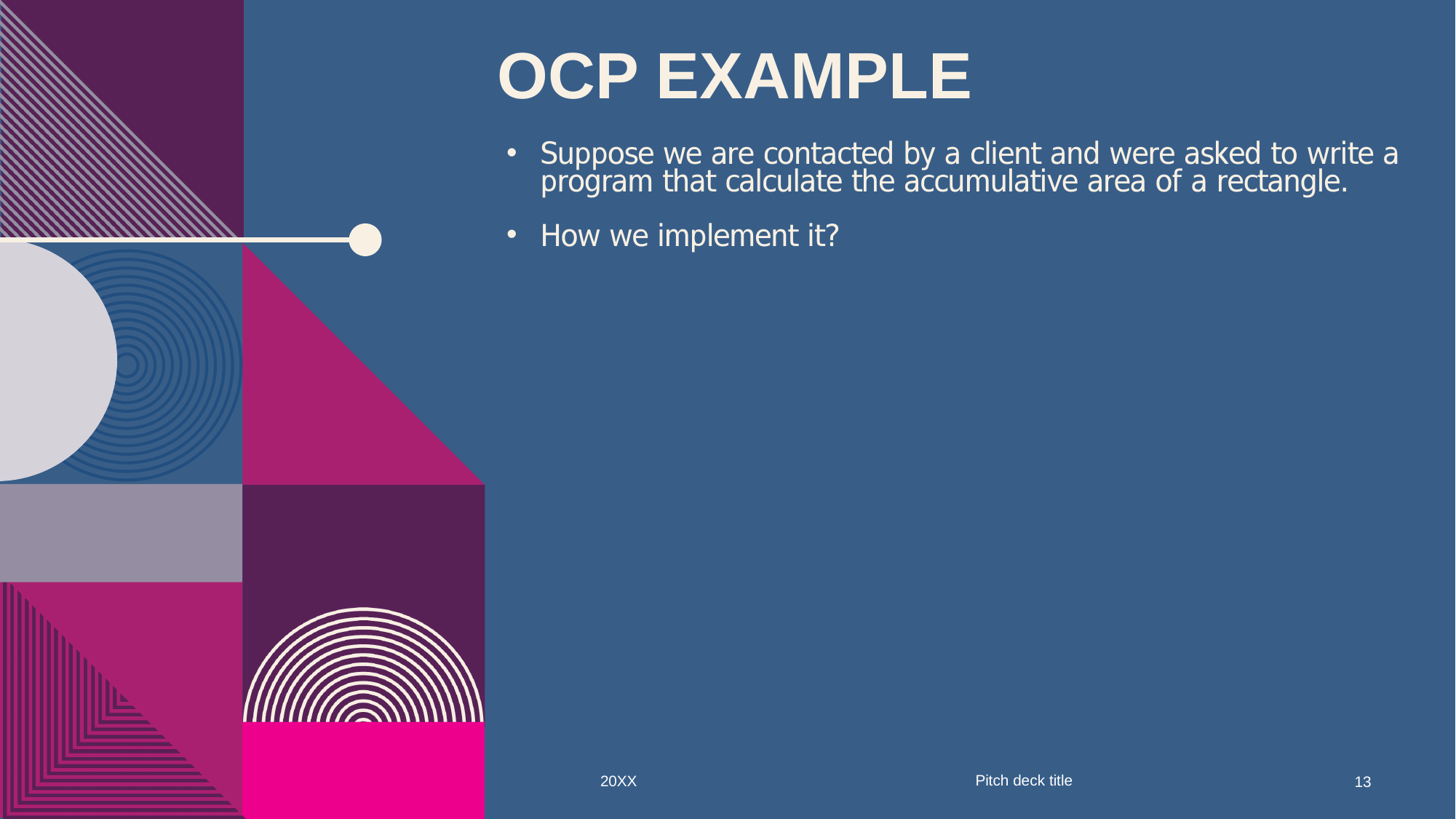

# OCP example
Suppose we are contacted by a client and were asked to write a program that calculate the accumulative area of a rectangle.

How we implement it?

Pitch deck title
20XX
13